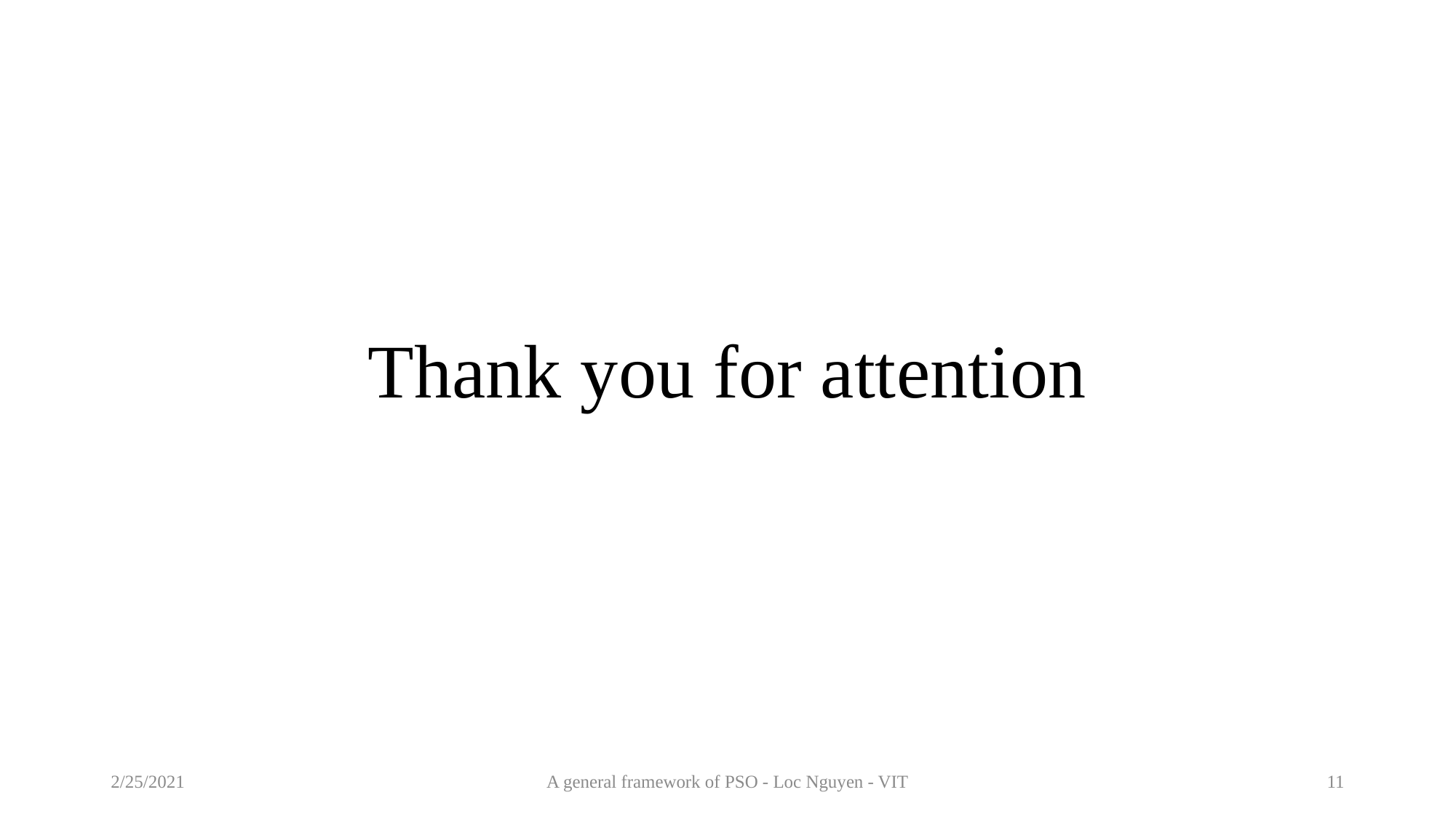

# Thank you for attention
2/25/2021
A general framework of PSO - Loc Nguyen - VIT
11